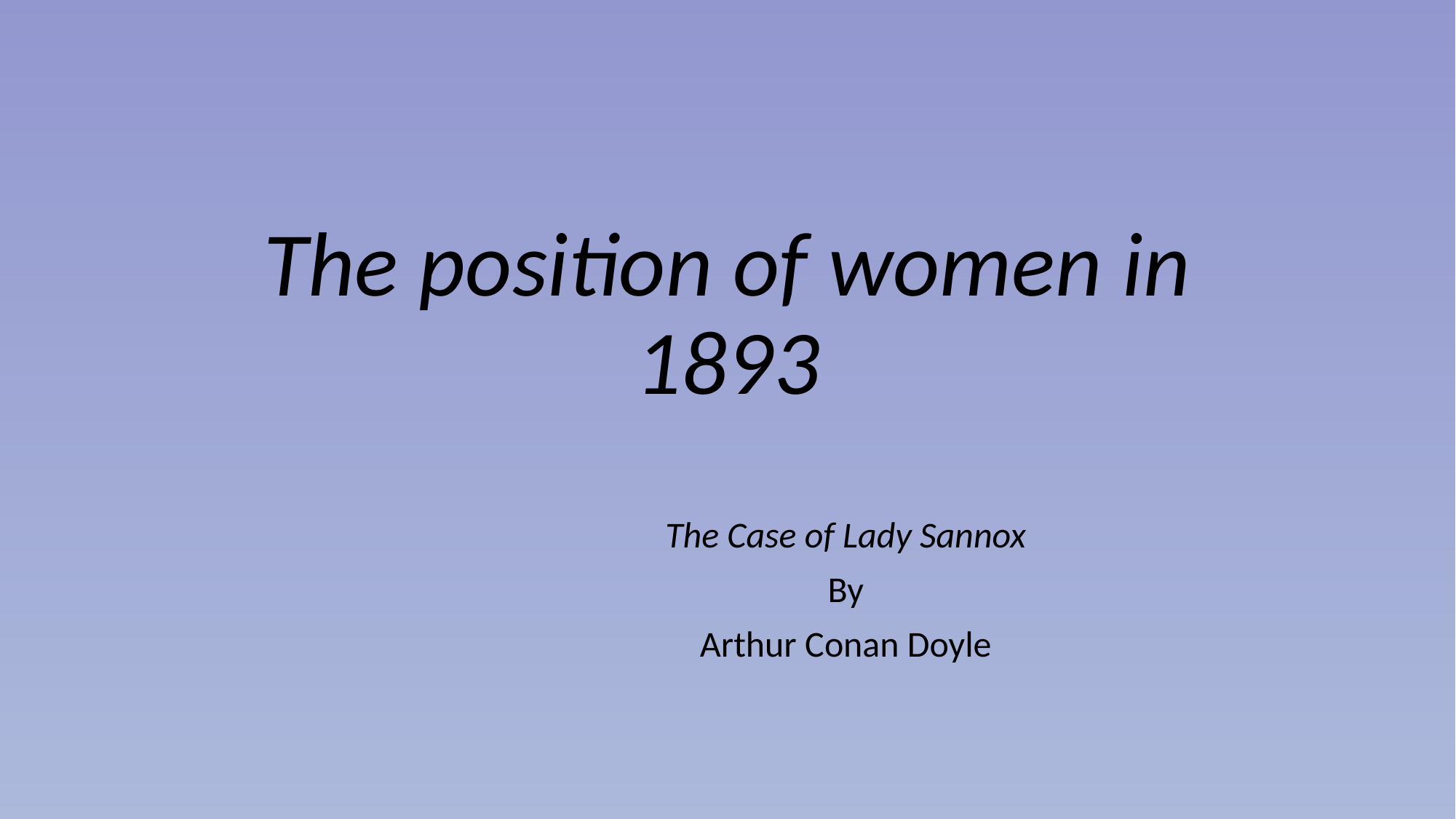

# The position of women in 1893
The Case of Lady Sannox
By
Arthur Conan Doyle